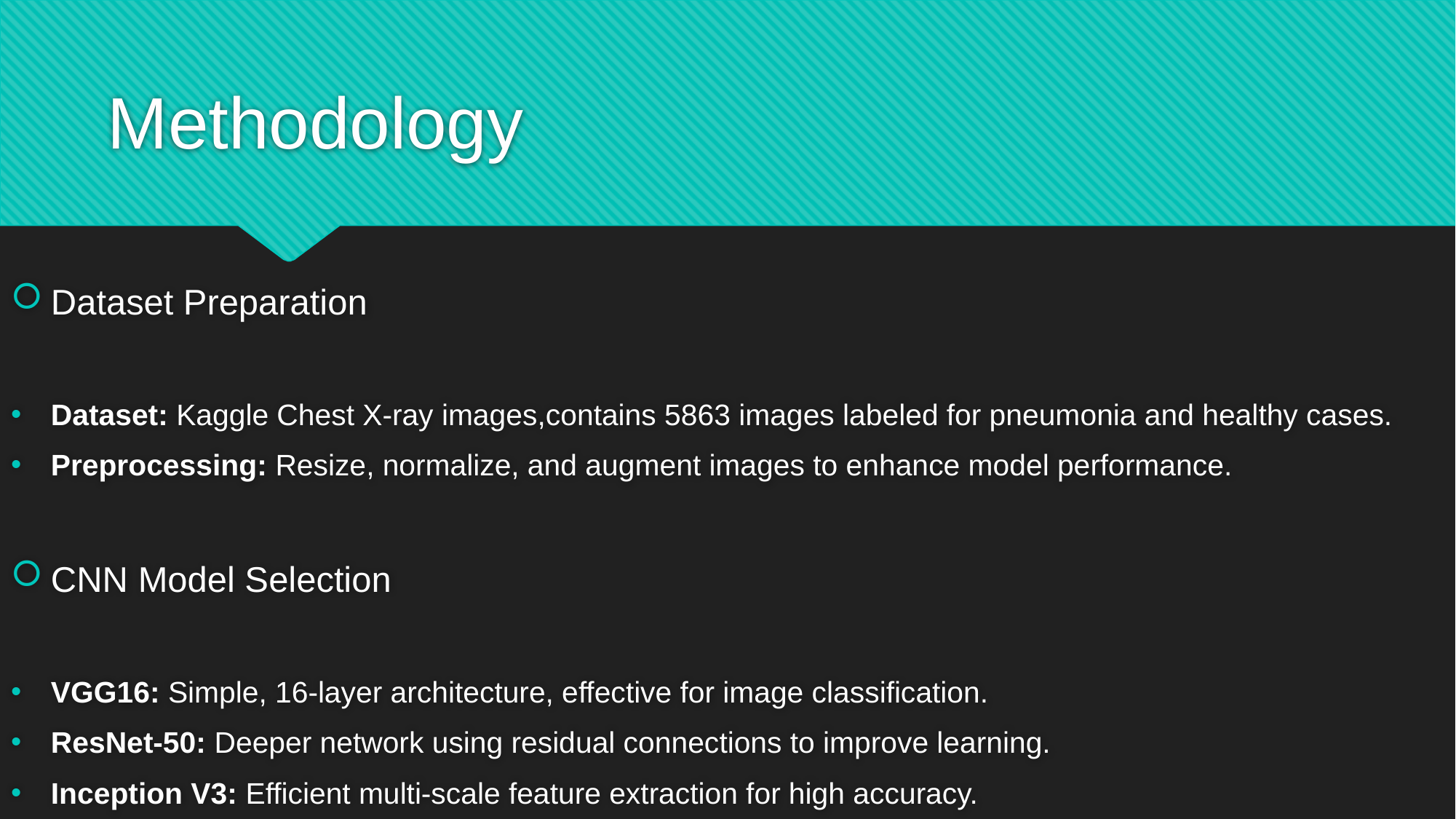

# Methodology
Dataset Preparation

Dataset: Kaggle Chest X-ray images,contains 5863 images labeled for pneumonia and healthy cases.
Preprocessing: Resize, normalize, and augment images to enhance model performance.

CNN Model Selection

VGG16: Simple, 16-layer architecture, effective for image classification.
ResNet-50: Deeper network using residual connections to improve learning.
Inception V3: Efficient multi-scale feature extraction for high accuracy.